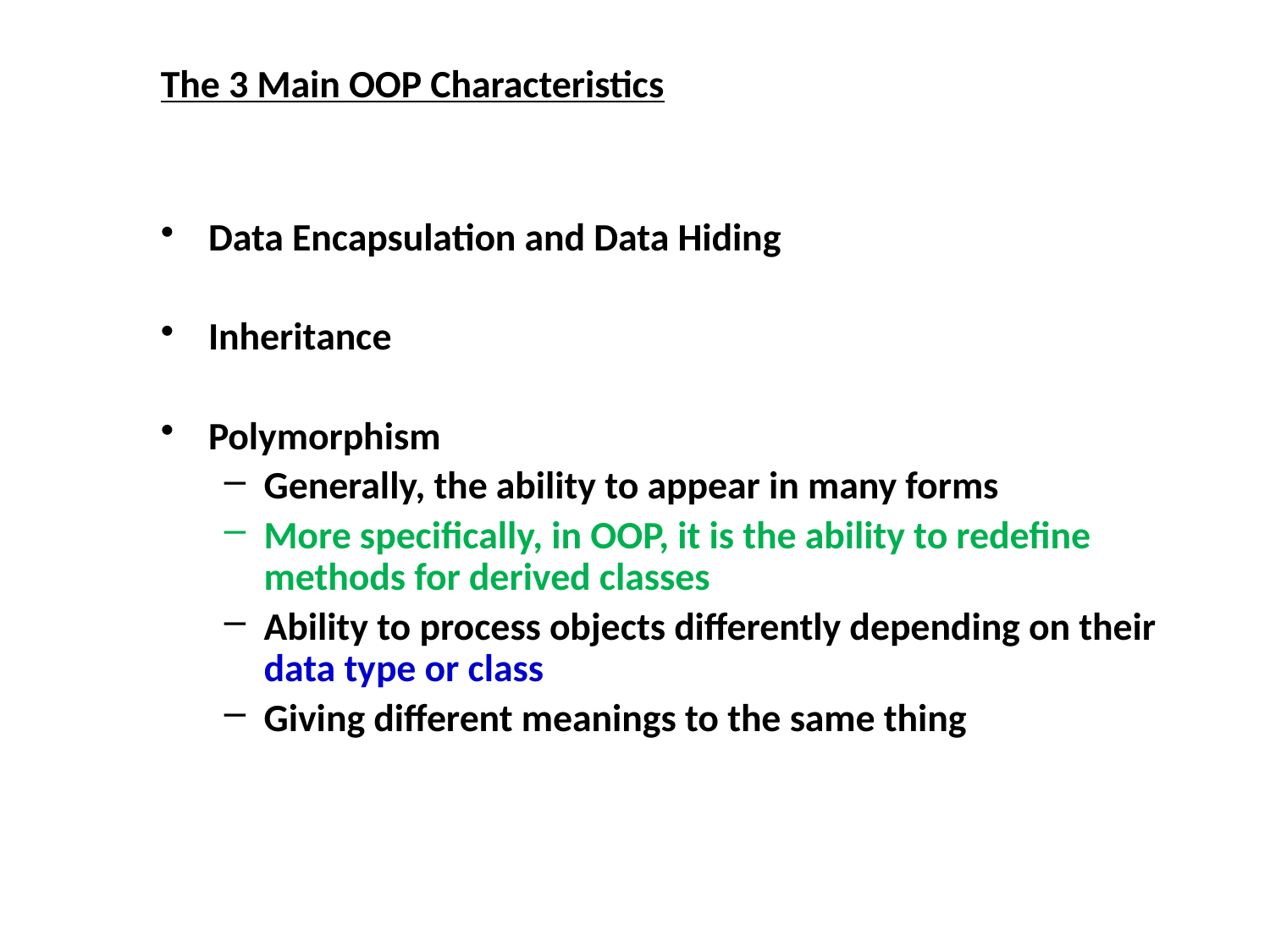

The 3 Main OOP Characteristics
Data Encapsulation and Data Hiding

Inheritance

Polymorphism
Generally, the ability to appear in many forms
More specifically, in OOP, it is the ability to redefine methods for derived classes
Ability to process objects differently depending on their data type or class
Giving different meanings to the same thing